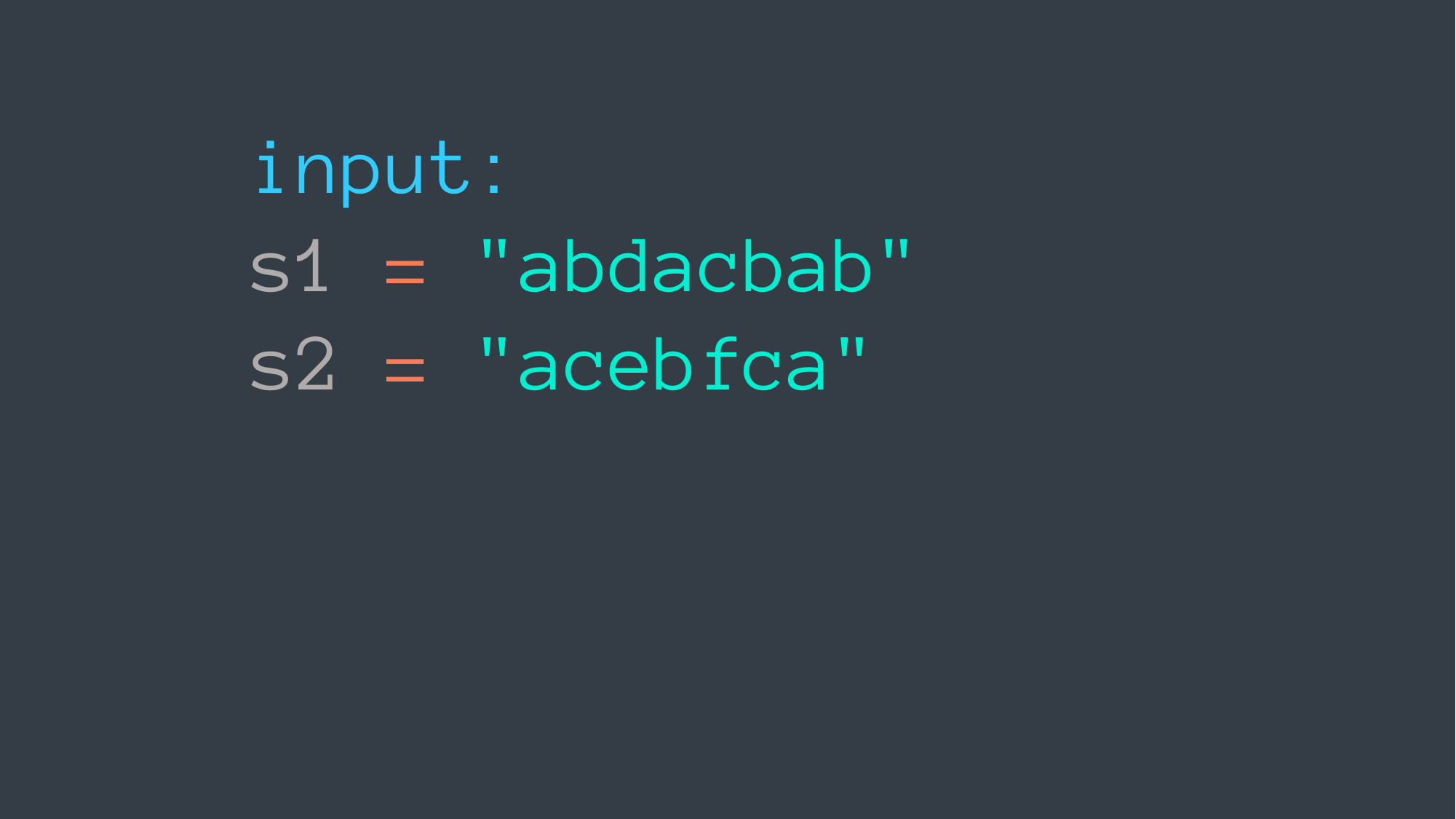

input:
s1 = "abdacbab"
s2 = "acebfca"
output: 4
explanation: the LCS of s1 and s2 is "abca"